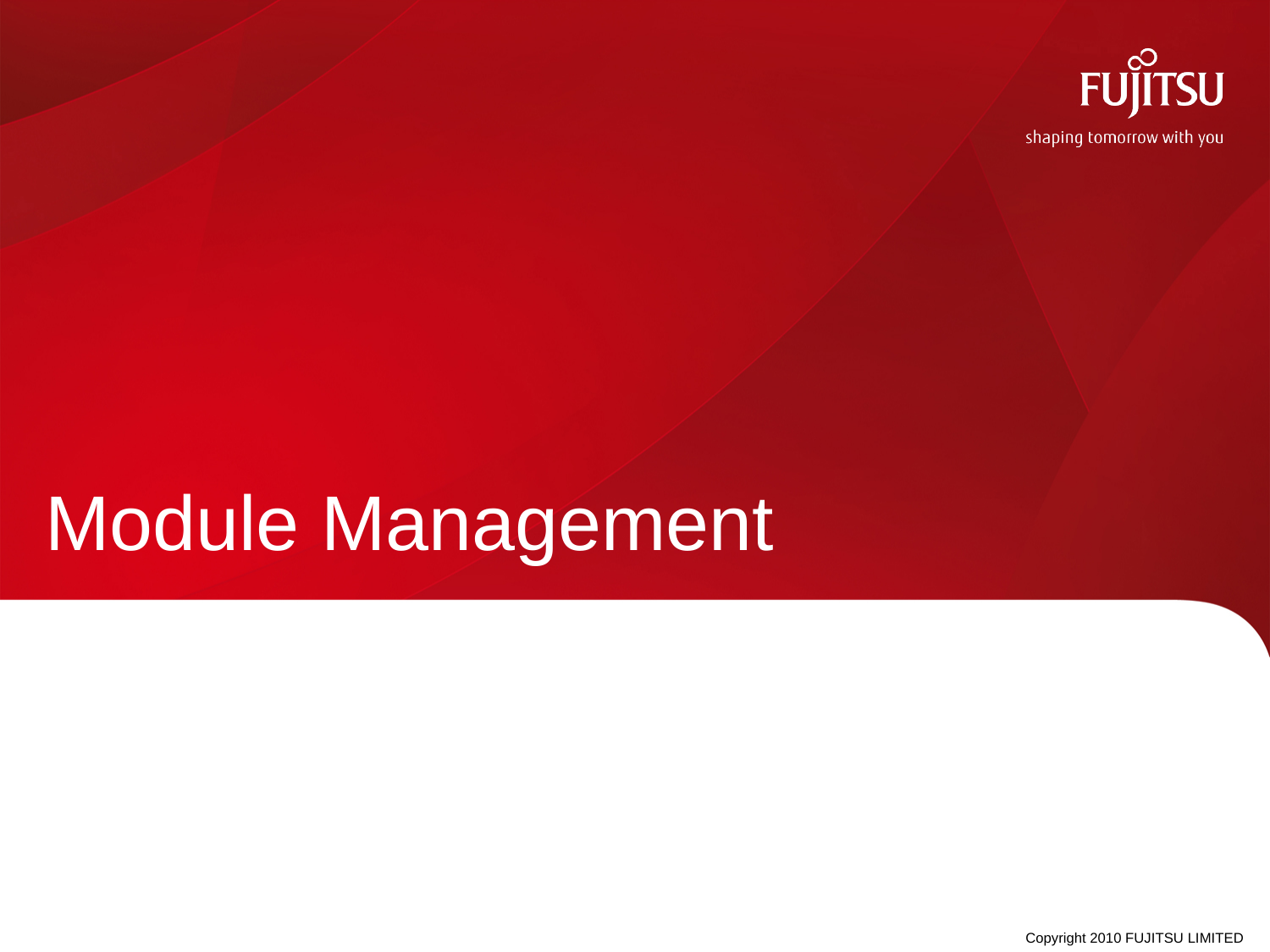

# Module Management
Copyright 2010 FUJITSU LIMITED